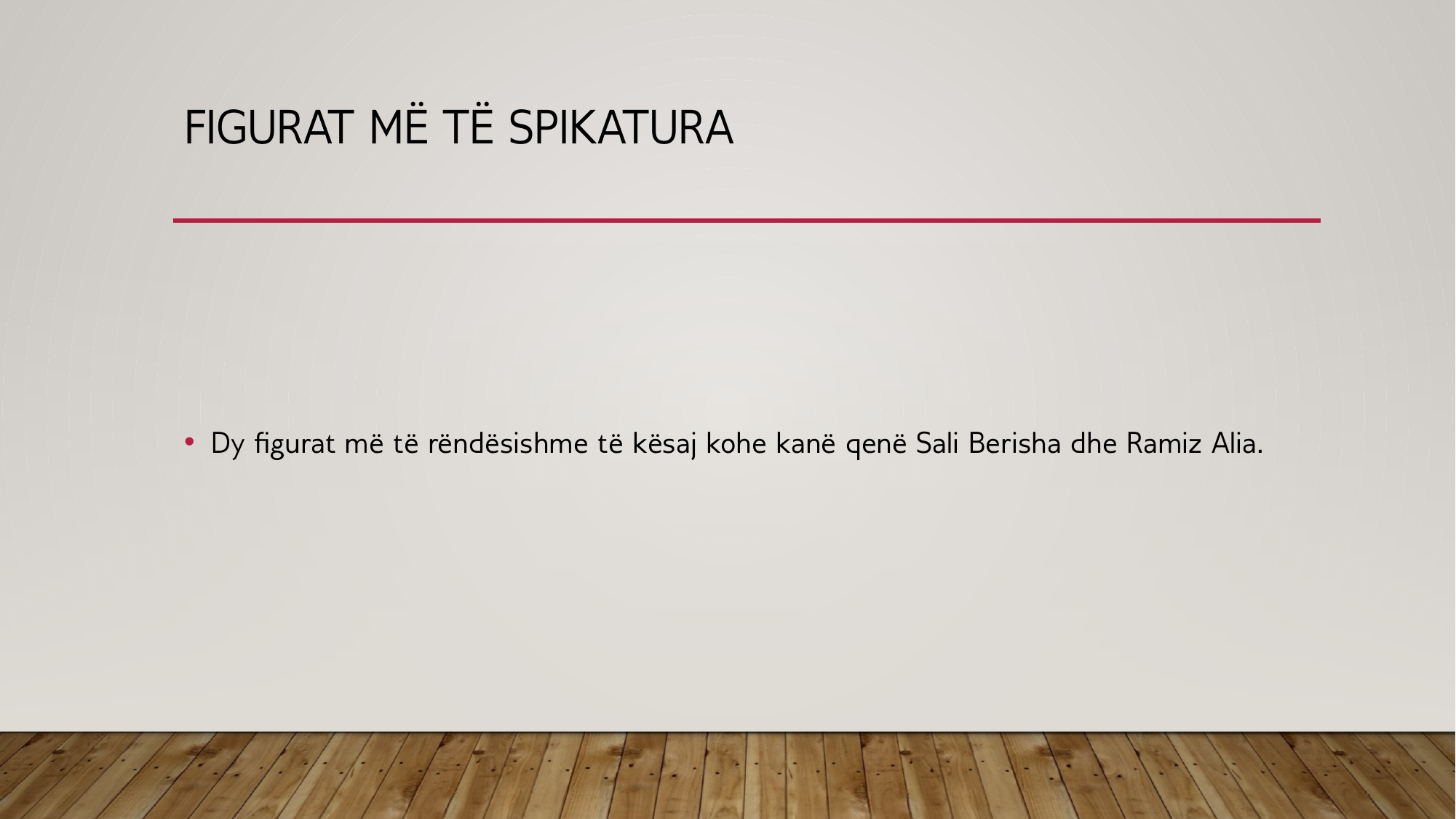

# Figurat më të spikatura

Dy figurat më të rëndësishme të kësaj kohe kanë qenë Sali Berisha dhe Ramiz Alia.